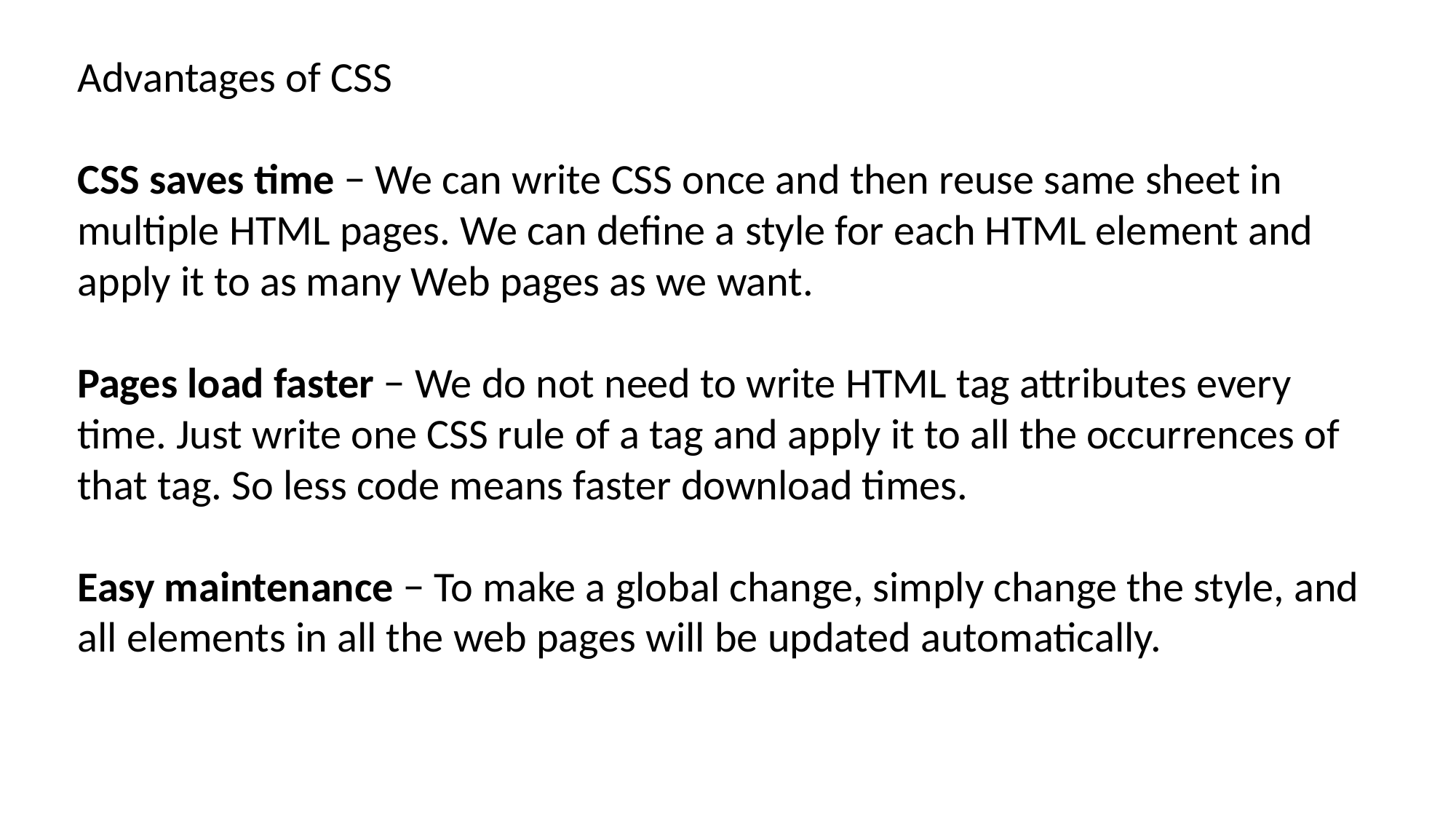

Advantages of CSS

CSS saves time − We can write CSS once and then reuse same sheet in multiple HTML pages. We can define a style for each HTML element and apply it to as many Web pages as we want.

Pages load faster − We do not need to write HTML tag attributes every time. Just write one CSS rule of a tag and apply it to all the occurrences of that tag. So less code means faster download times.

Easy maintenance − To make a global change, simply change the style, and all elements in all the web pages will be updated automatically.